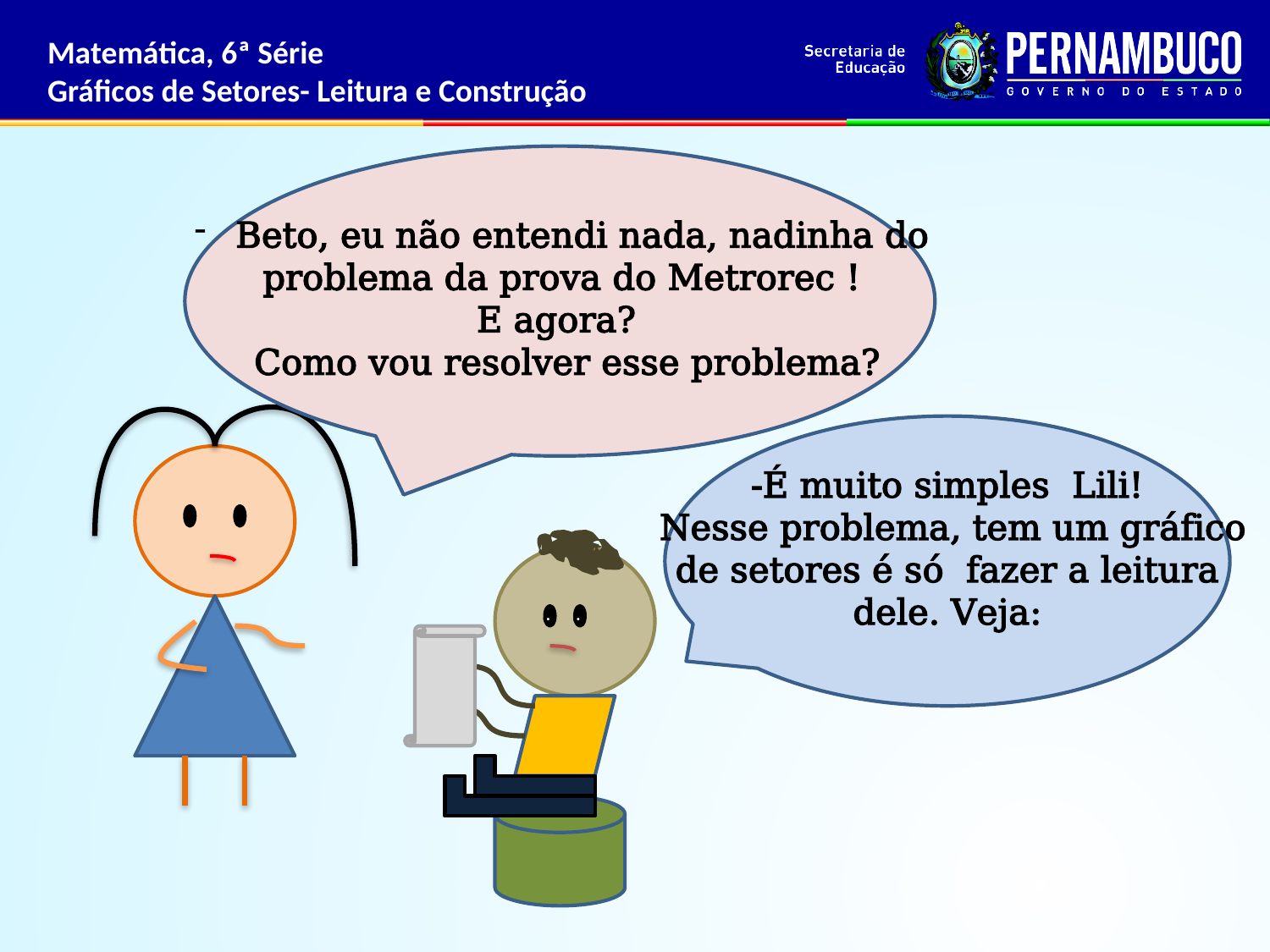

Matemática, 6ª Série
Gráficos de Setores- Leitura e Construção

 Beto, eu não entendi nada, nadinha do
problema da prova do Metrorec !
E agora?
 Como vou resolver esse problema?

-É muito simples  Lili!
 Nesse problema, tem um gráfico
de setores é só  fazer a leitura
dele. Veja: